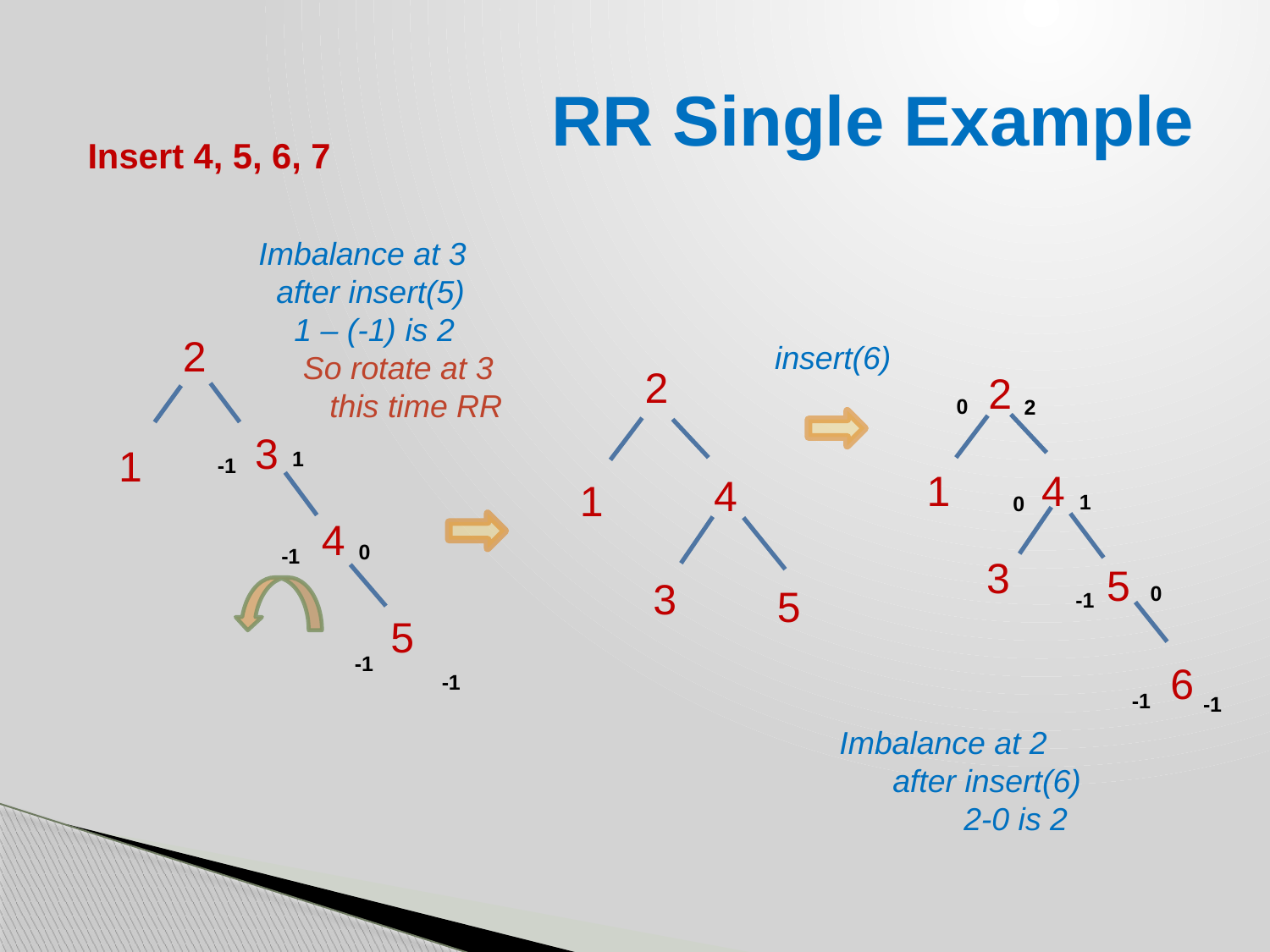

# RR Single Example
Insert 4, 5, 6, 7
Imbalance at 3
  after insert(5)
    1 – (-1) is 2
     So rotate at 3
        this time RR
2
insert(6)
2
2
0
2

3
1
1
-1
4
1
4
1
1
0
4

0
-1
3
5

3
5
0
-1
5
-1
6
-1
-1
-1
Imbalance at 2
      after insert(6)
              2-0 is 2